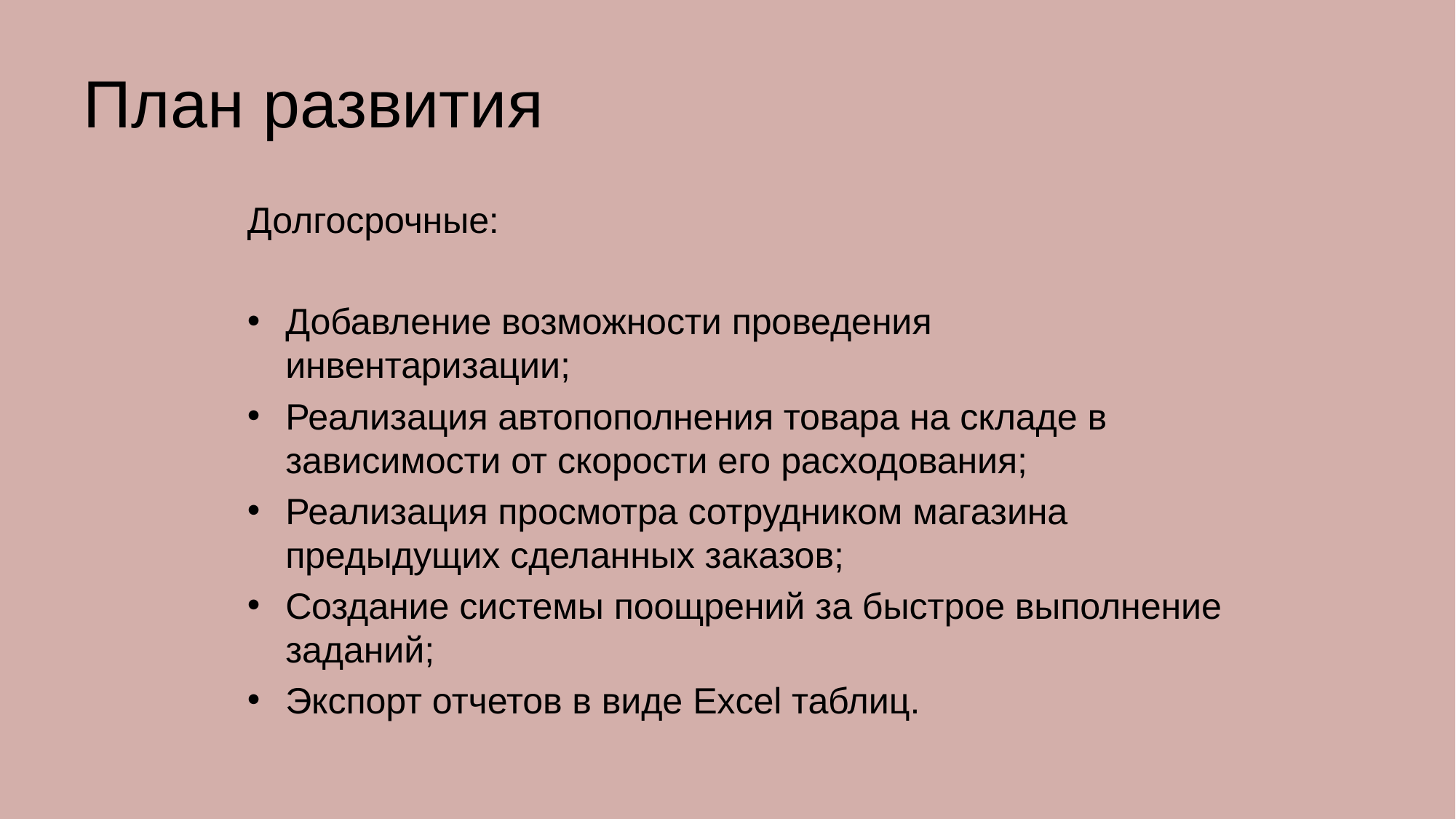

# План развития
Долгосрочные:

Добавление возможности проведения инвентаризации;
Реализация автопополнения товара на складе в зависимости от скорости его расходования;
Реализация просмотра сотрудником магазина предыдущих сделанных заказов;
Создание системы поощрений за быстрое выполнение заданий;
Экспорт отчетов в виде Excel таблиц.